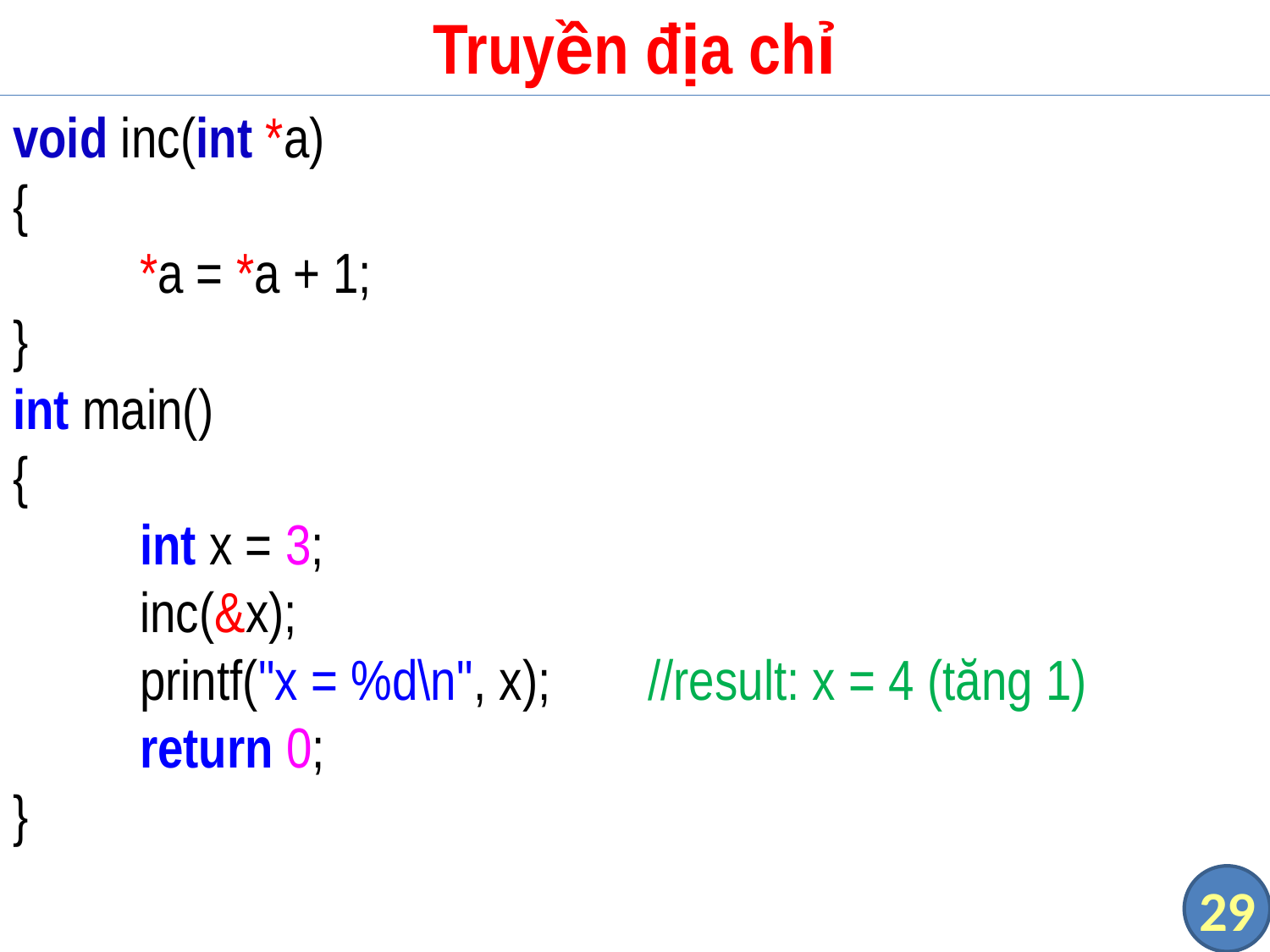

# Truyền địa chỉ
void inc(int *a)
{
	*a = *a + 1;
}
int main()
{
	int x = 3;
	inc(&x);
	printf("x = %d\n", x);	//result: x = 4 (tăng 1)
	return 0;
}
29